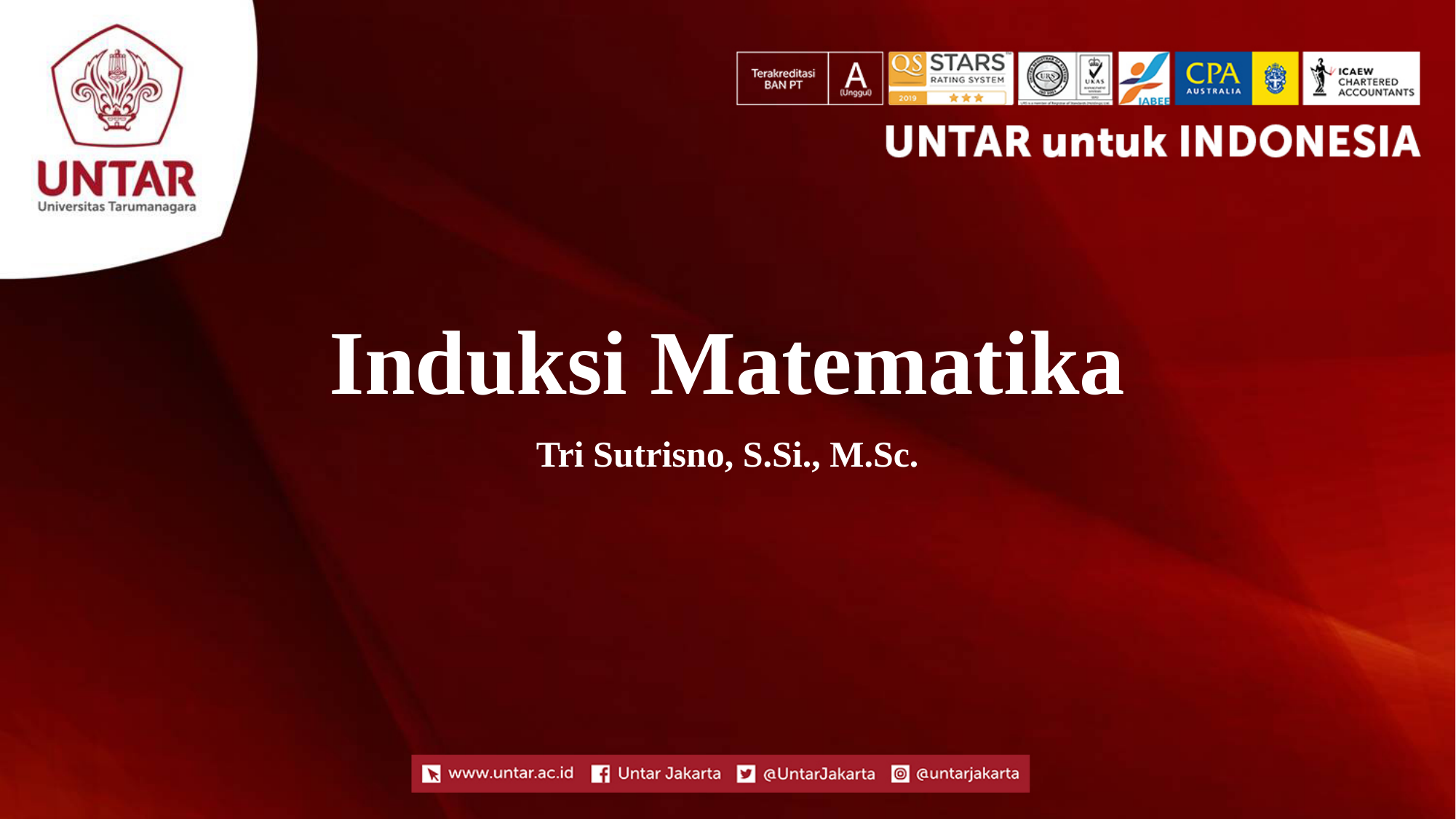

# Induksi Matematika
Tri Sutrisno, S.Si., M.Sc.